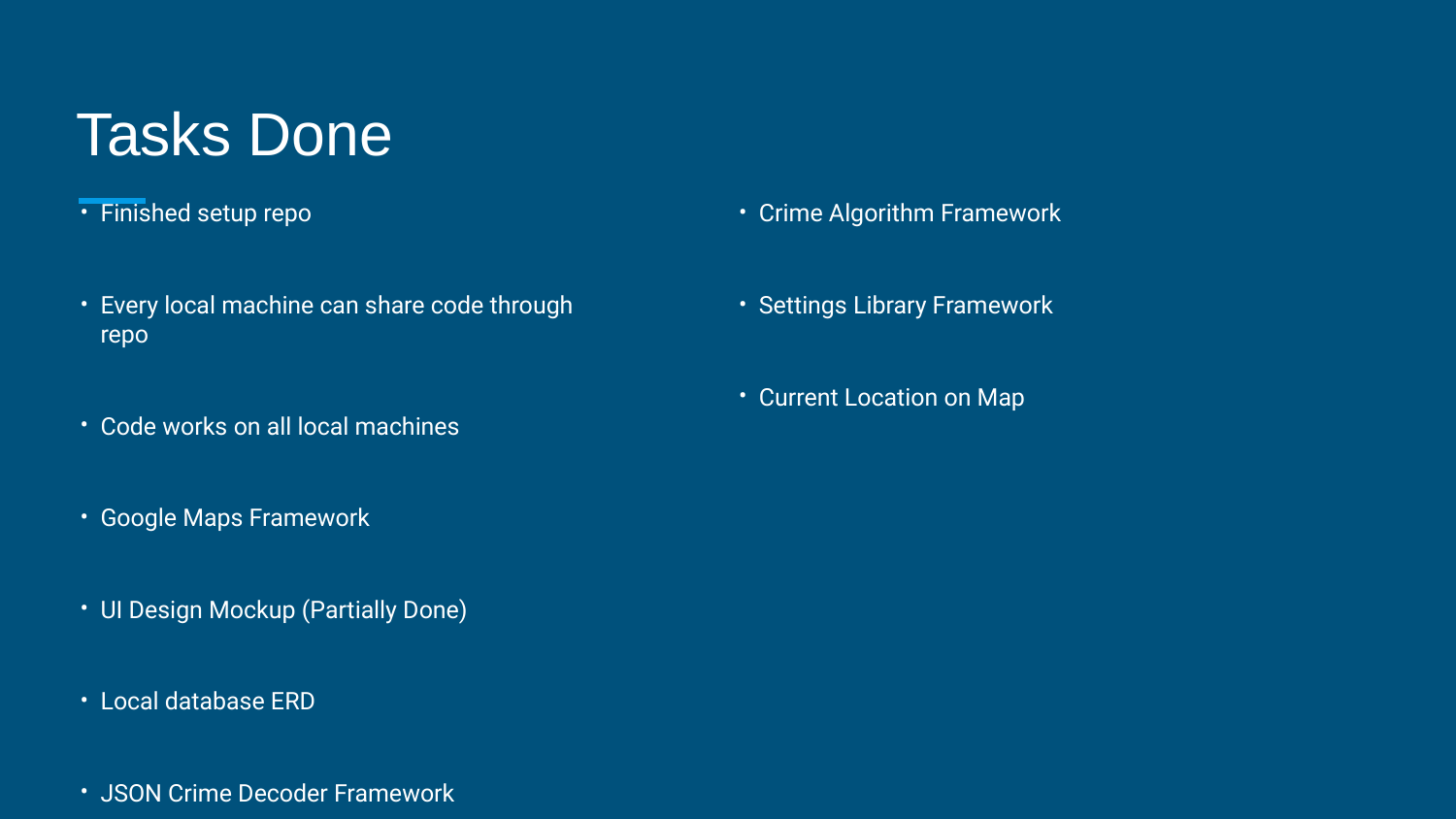

# Tasks Done
Finished setup repo
Every local machine can share code through repo
Code works on all local machines
Google Maps Framework
UI Design Mockup (Partially Done)
Local database ERD
JSON Crime Decoder Framework
Crime Algorithm Framework
Settings Library Framework
Current Location on Map